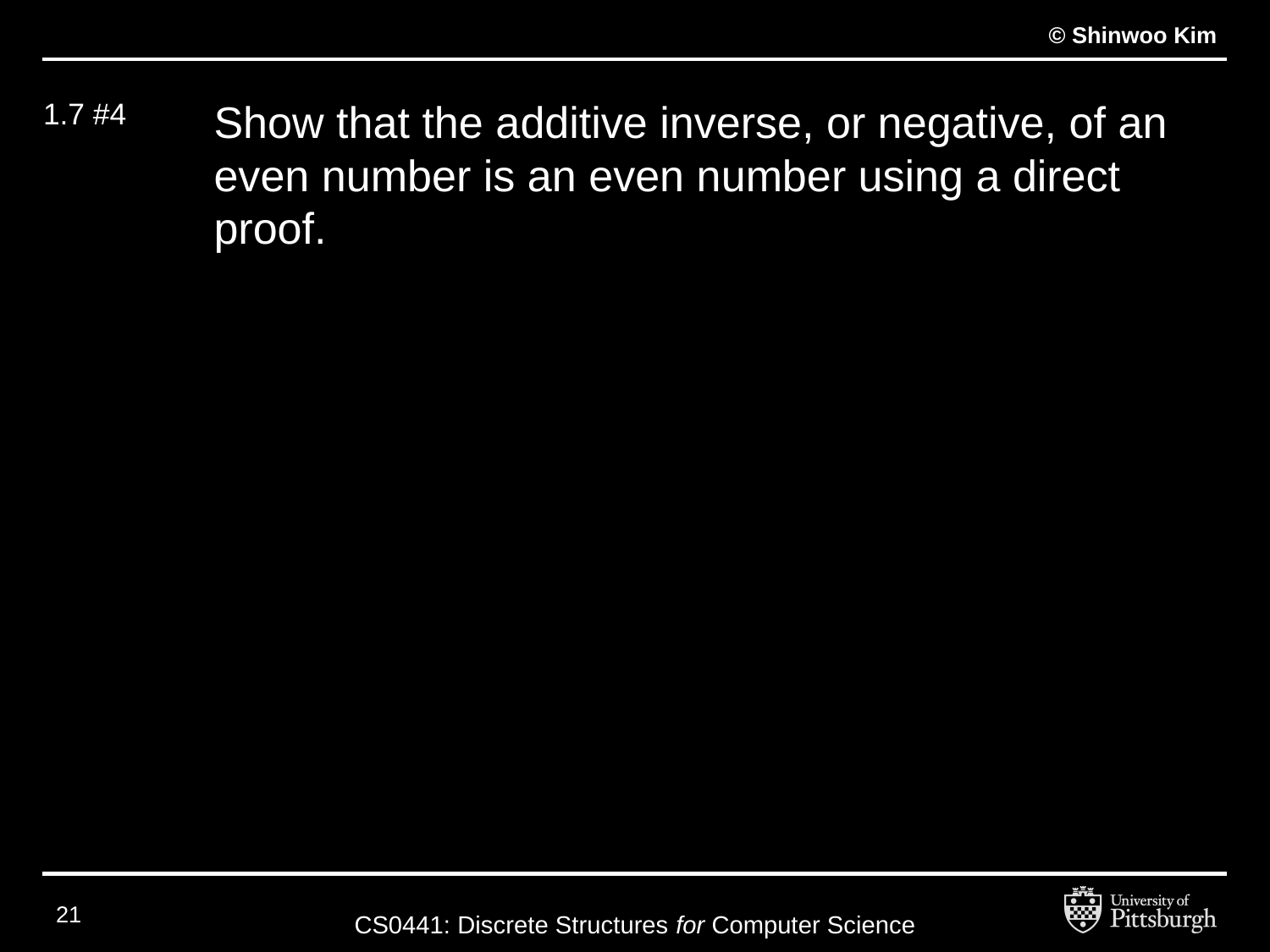

# 1.7 #4
Show that the additive inverse, or negative, of an even number is an even number using a direct proof.

21